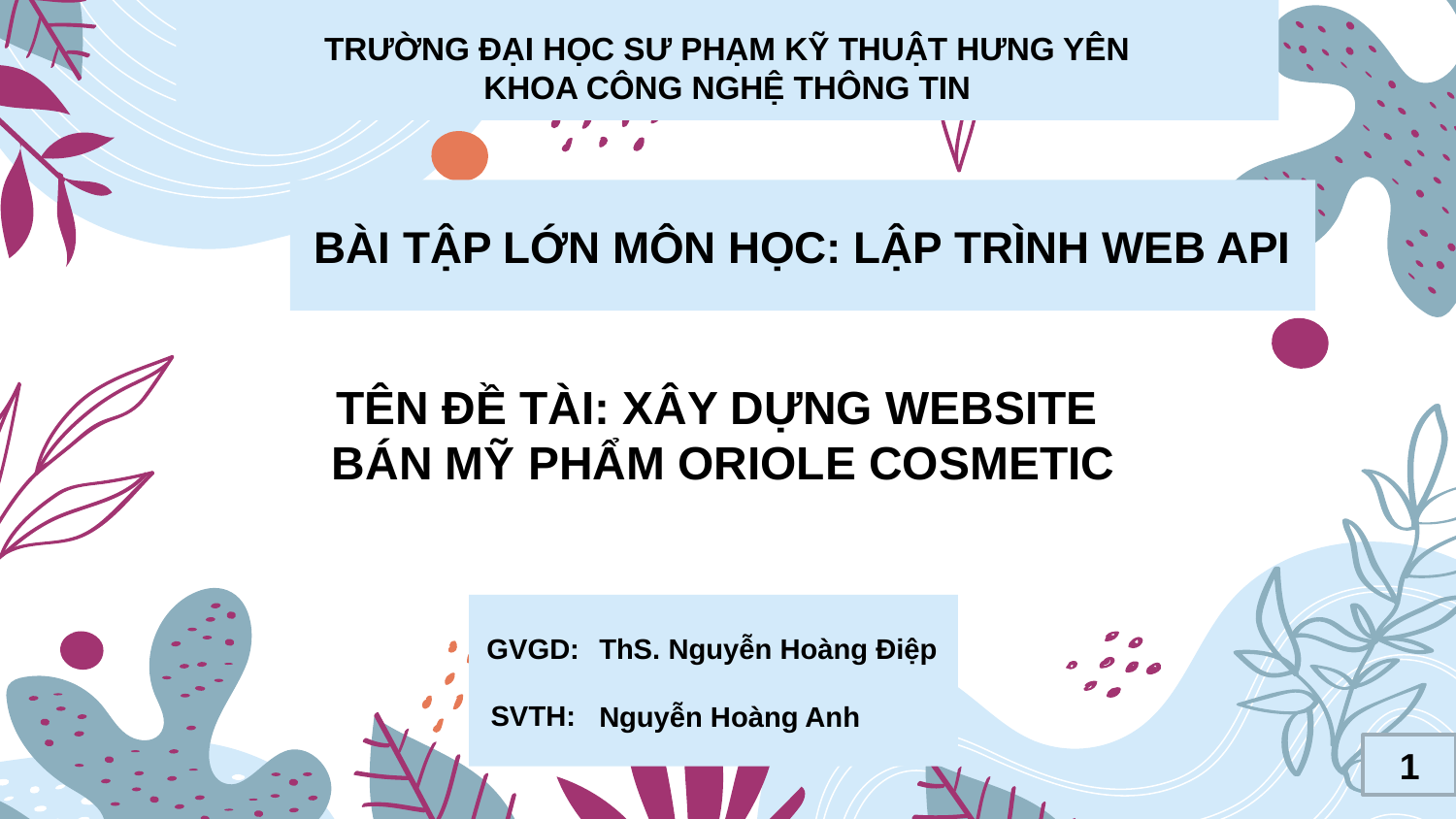

TRƯỜNG ĐẠI HỌC SƯ PHẠM KỸ THUẬT HƯNG YÊN
KHOA CÔNG NGHỆ THÔNG TIN
BÀI TẬP LỚN MÔN HỌC: LẬP TRÌNH WEB API
# TÊN ĐỀ TÀI: XÂY DỰNG WEBSITE BÁN MỸ PHẨM ORIOLE COSMETIC

ThS. Nguyễn Hoàng Điệp

Nguyễn Hoàng Anh
GVGD:

SVTH:
1